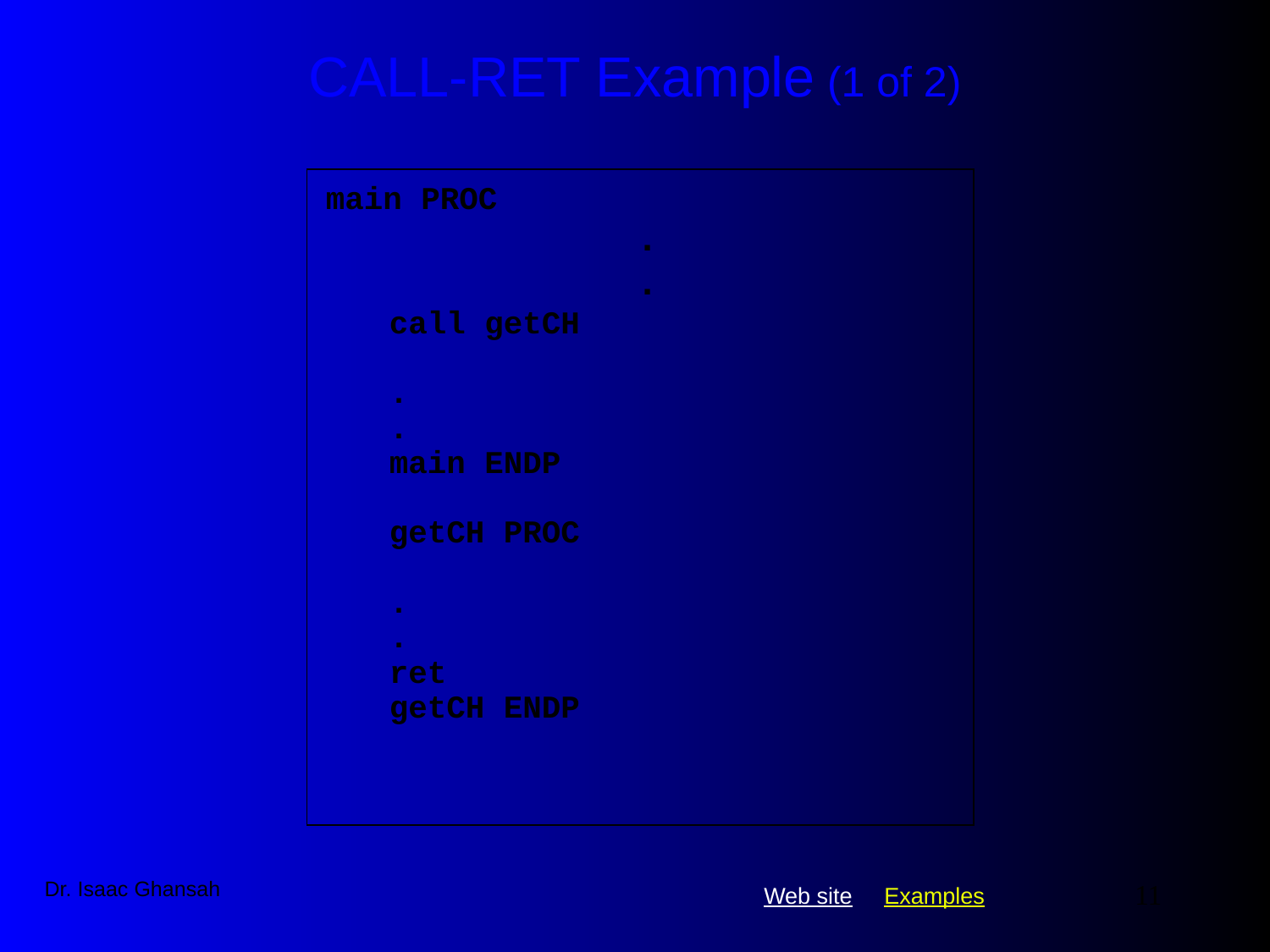

# CALL-RET Example (1 of 2)
main PROC
      .
      .
call getCH

.
.
main ENDP

getCH PROC

.
.
ret
getCH ENDP
Dr. Isaac Ghansah
11